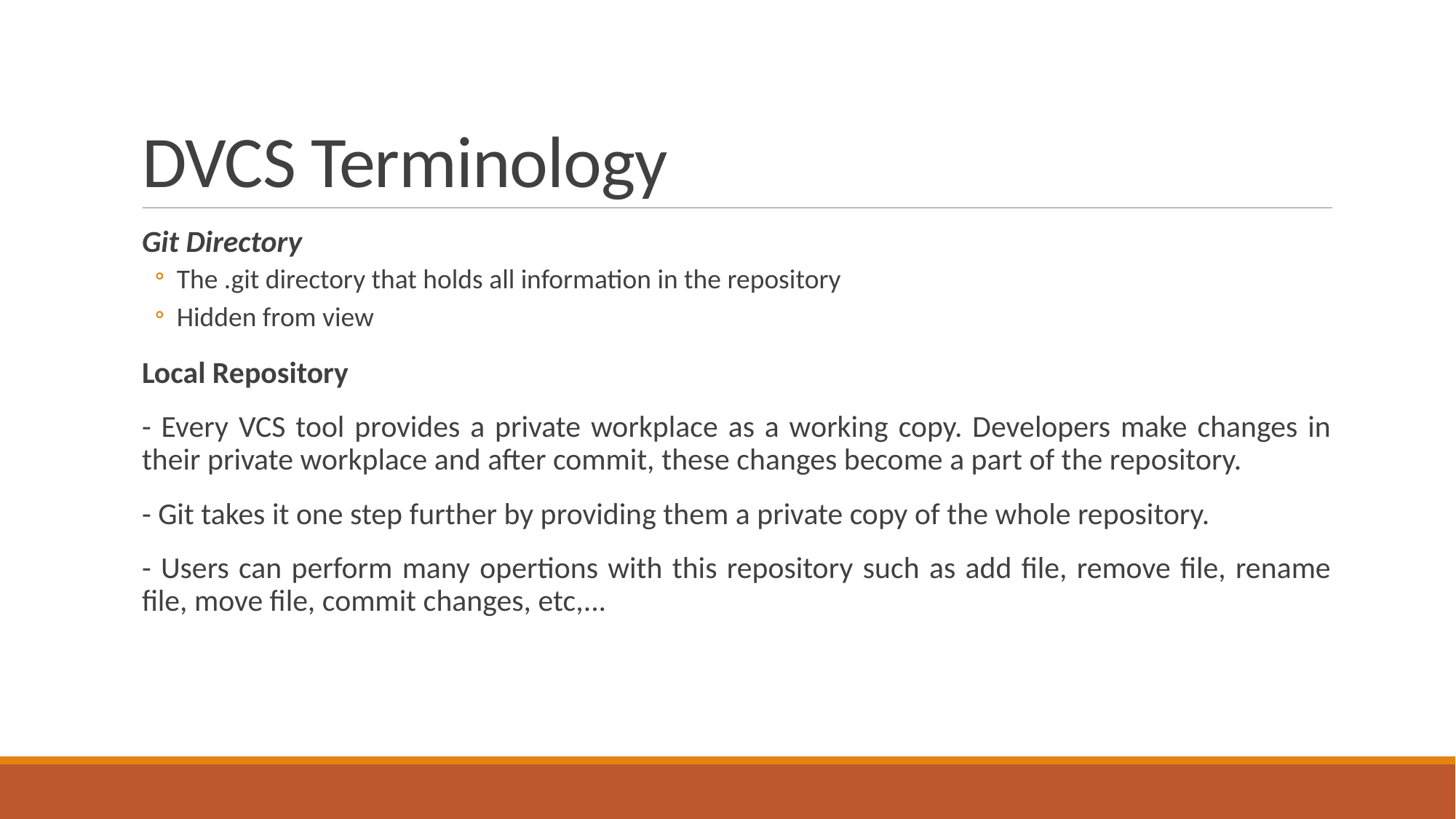

# DVCS Terminology
Git Directory
The .git directory that holds all information in the repository
Hidden from view
Local Repository
- Every VCS tool provides a private workplace as a working copy. Developers make changes in their private workplace and after commit, these changes become a part of the repository.
- Git takes it one step further by providing them a private copy of the whole repository.
- Users can perform many opertions with this repository such as add file, remove file, rename file, move file, commit changes, etc,...